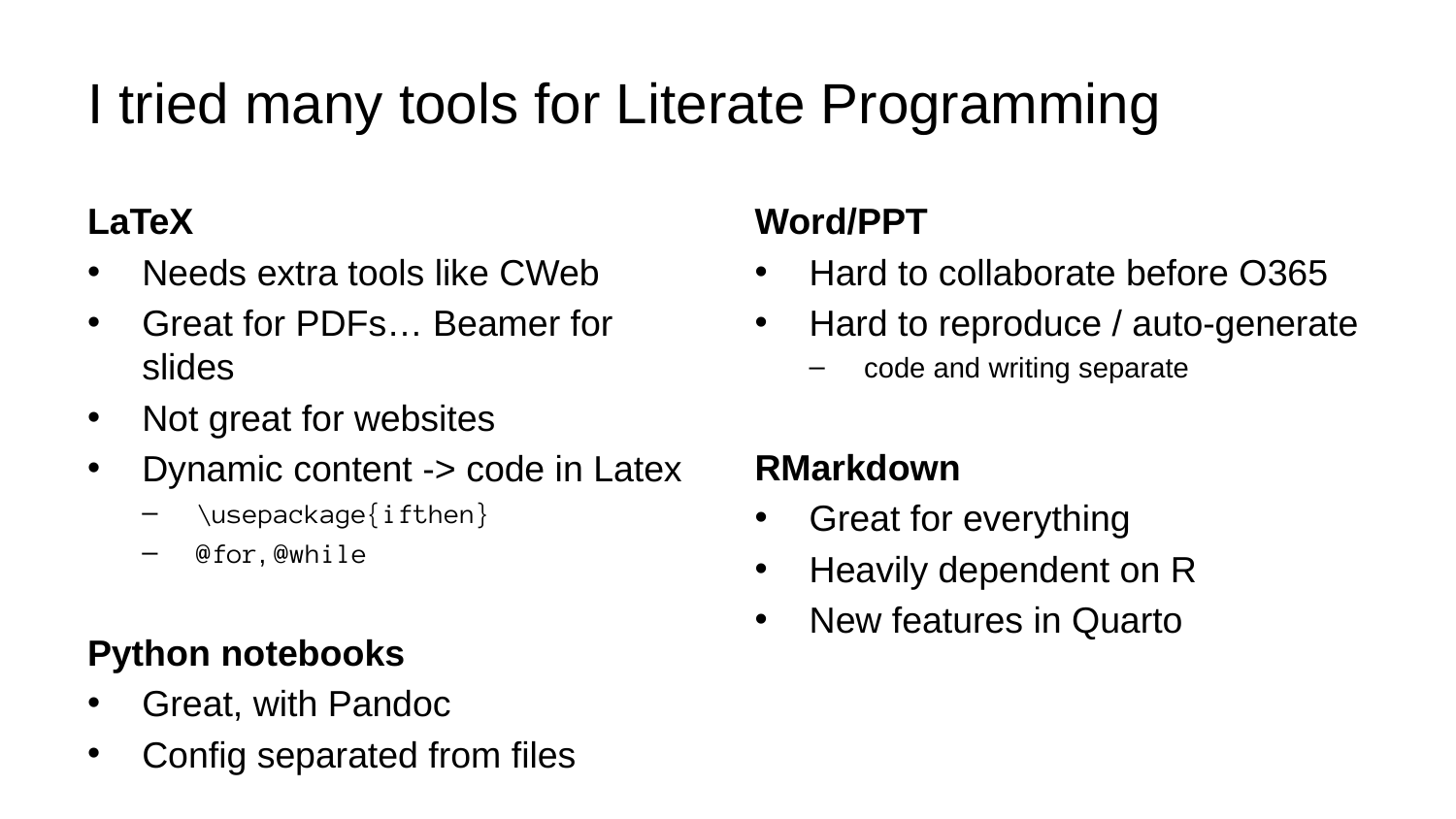

# I tried many tools for Literate Programming
LaTeX
Needs extra tools like CWeb
Great for PDFs… Beamer for slides
Not great for websites
Dynamic content -> code in Latex
\usepackage{ifthen}
@for, @while
Python notebooks
Great, with Pandoc
Config separated from files
Word/PPT
Hard to collaborate before O365
Hard to reproduce / auto-generate
code and writing separate
RMarkdown
Great for everything
Heavily dependent on R
New features in Quarto